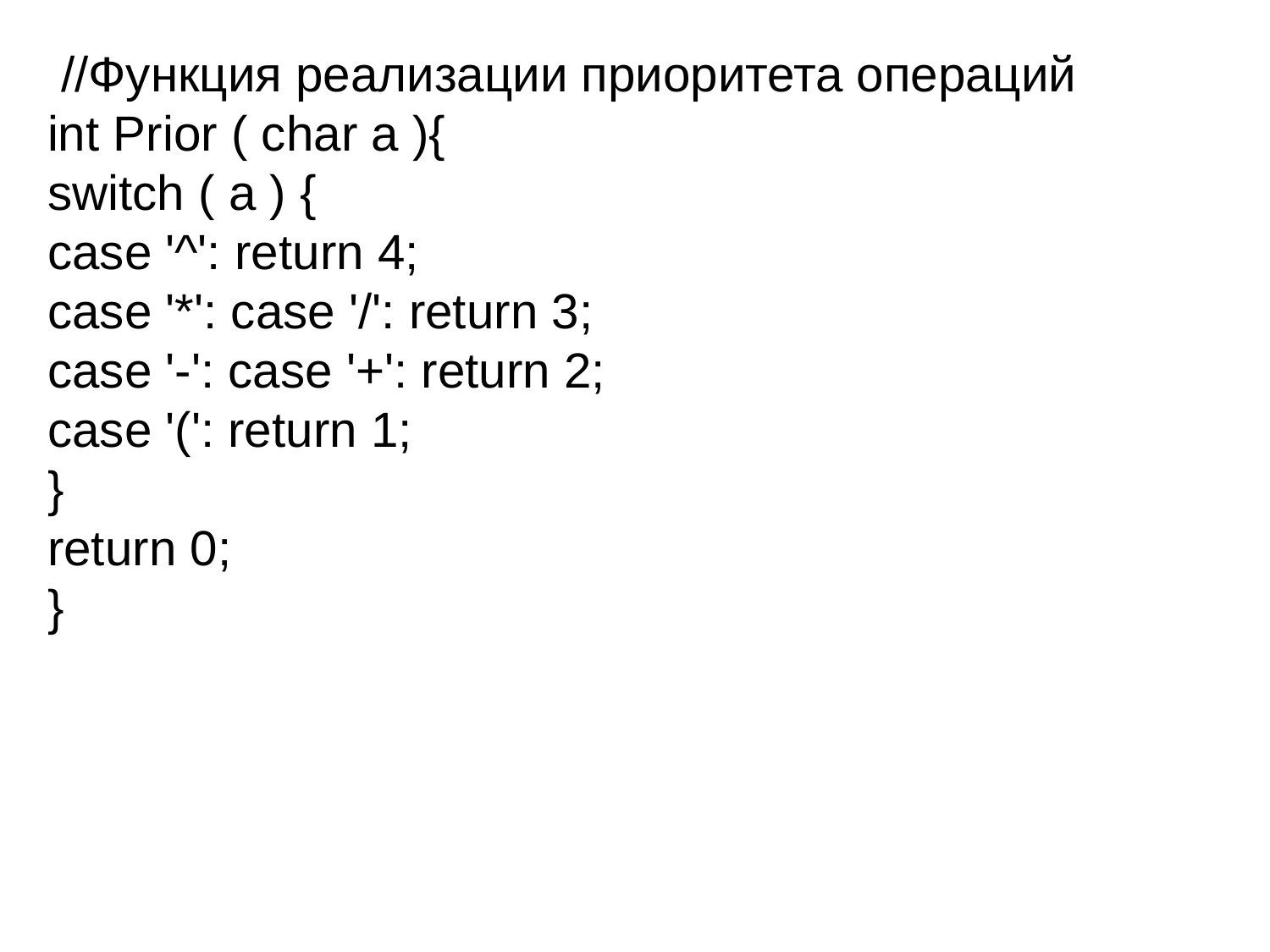

//Функция реализации приоритета операций
int Prior ( char a ){
switch ( a ) {
case '^': return 4;
case '*': case '/': return 3;
case '-': case '+': return 2;
case '(': return 1;
}
return 0;
}